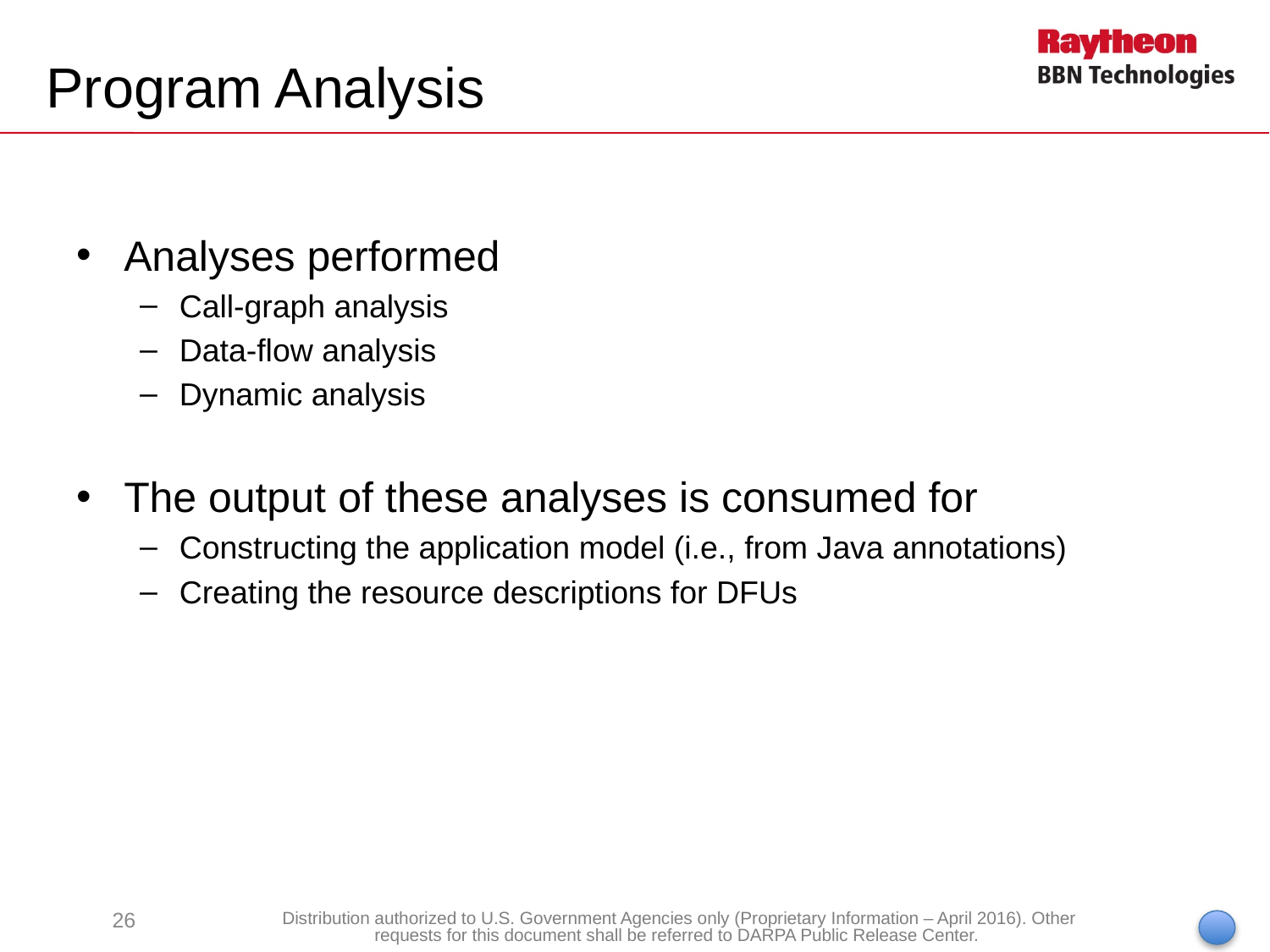

# Program Analysis
Analyses performed
Call-graph analysis
Data-flow analysis
Dynamic analysis

The output of these analyses is consumed for
Constructing the application model (i.e., from Java annotations)
Creating the resource descriptions for DFUs

26